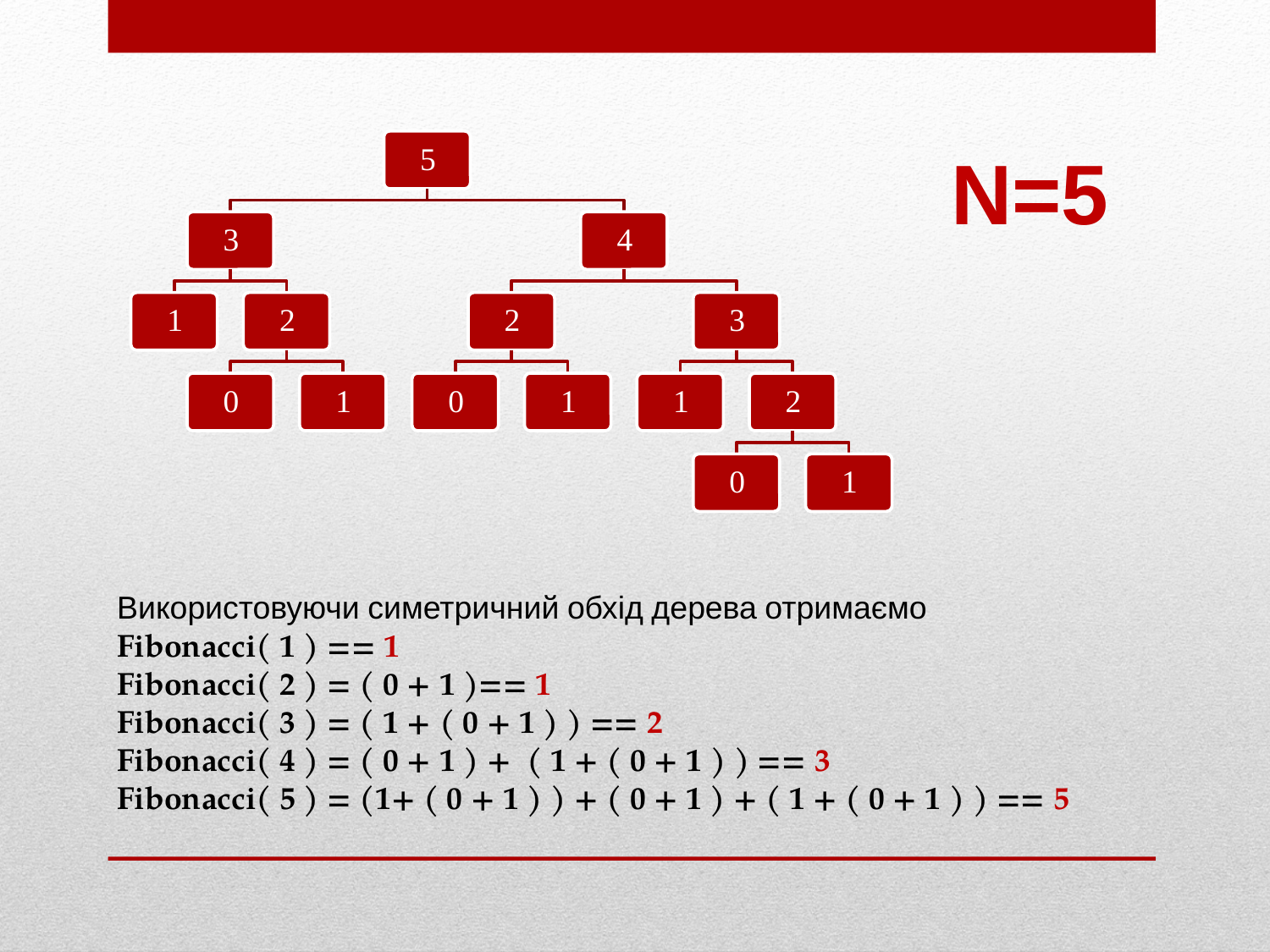

5
3
1
2
0
1
4
2
0
1
3
1
2
0
1
N=5
Використовуючи симетричний обхід дерева отримаємо
Fibonacci( 1 ) == 1
Fibonacci( 2 ) = ( 0 + 1 )== 1
Fibonacci( 3 ) = ( 1 + ( 0 + 1 ) ) == 2
Fibonacci( 4 ) = ( 0 + 1 ) +  ( 1 + ( 0 + 1 ) ) == 3
Fibonacci( 5 ) = (1+ ( 0 + 1 ) ) + ( 0 + 1 ) + ( 1 + ( 0 + 1 ) ) == 5